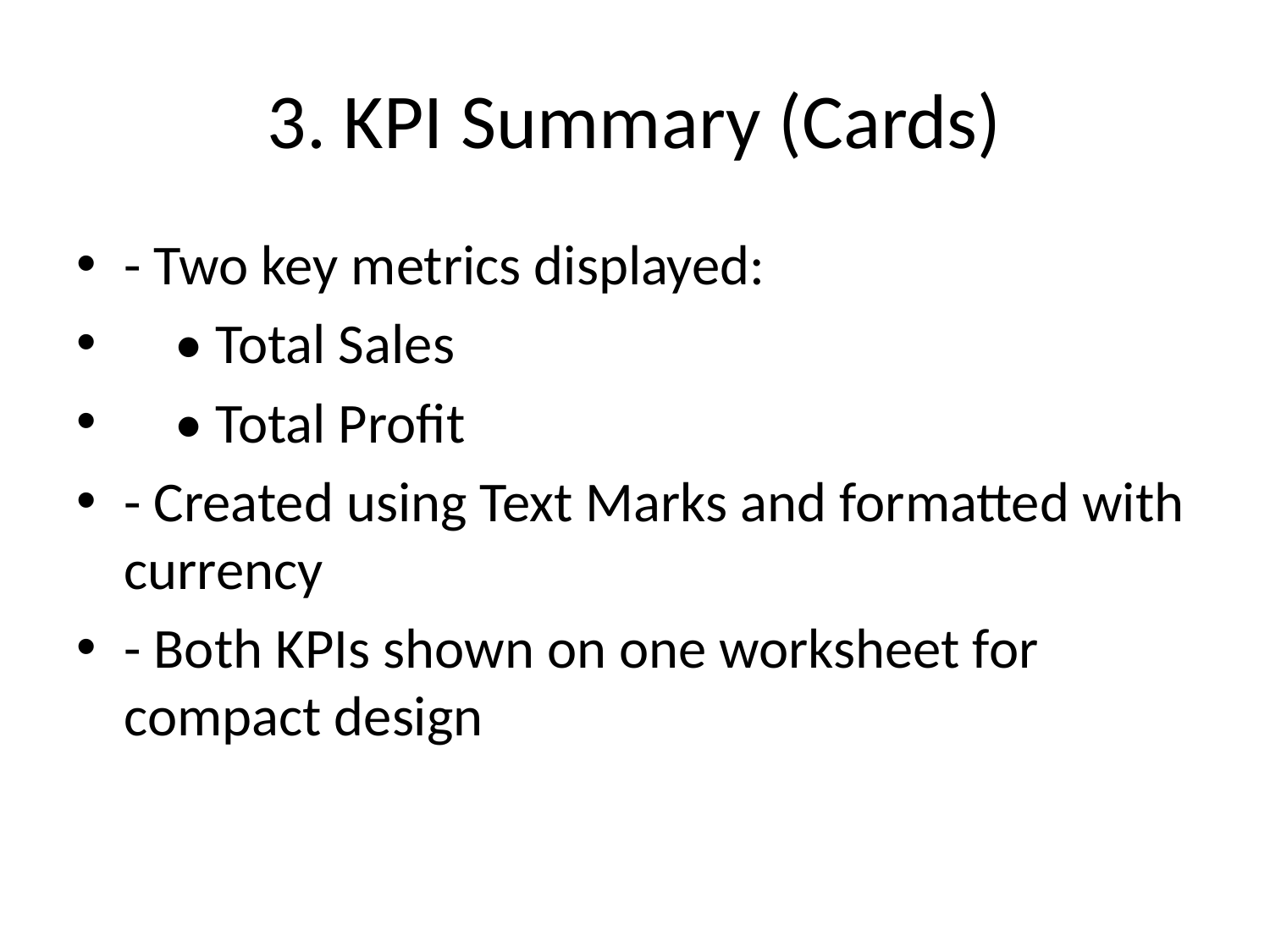

# 3. KPI Summary (Cards)
- Two key metrics displayed:
    • Total Sales
    • Total Profit
- Created using Text Marks and formatted with currency
- Both KPIs shown on one worksheet for compact design